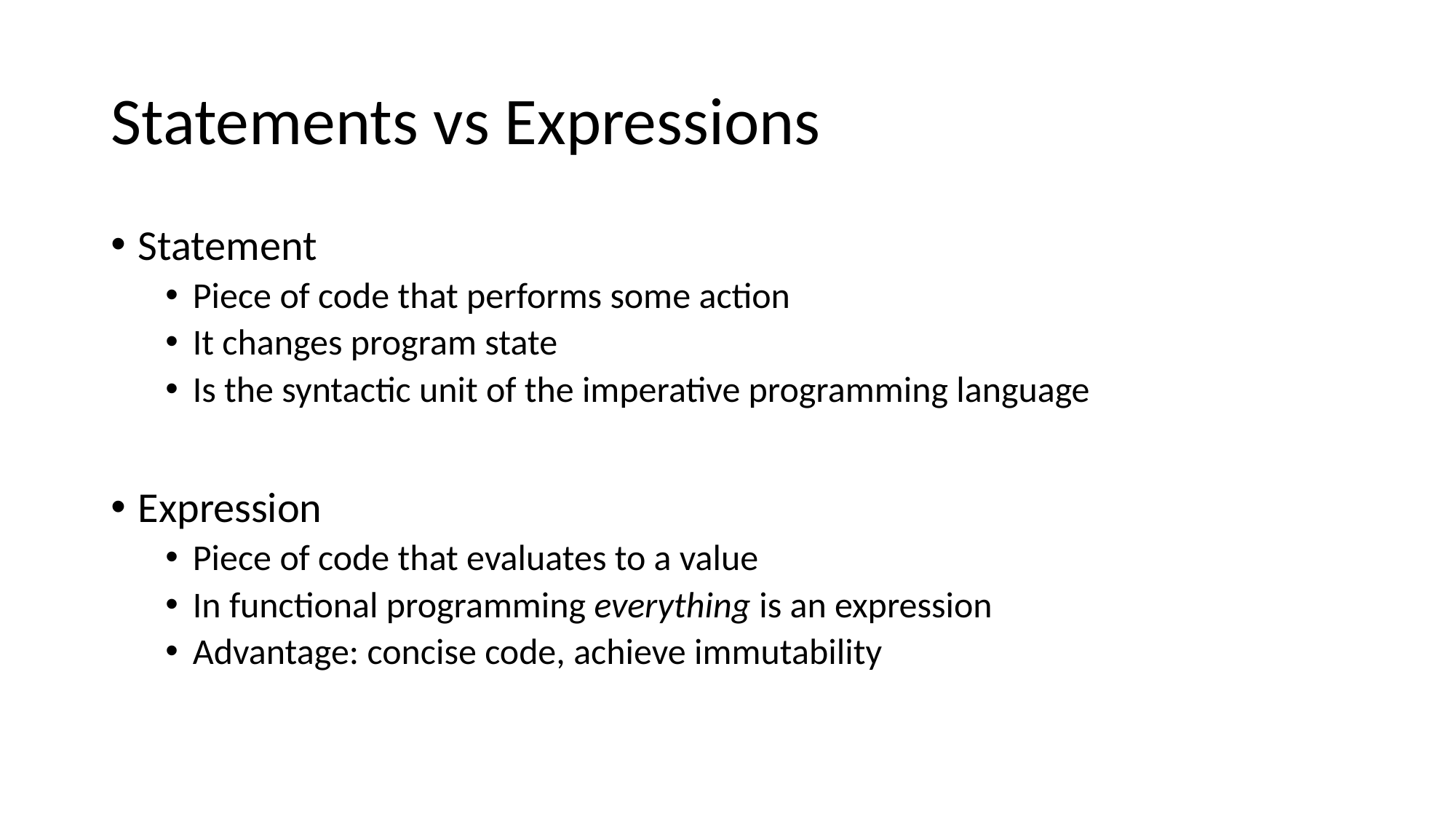

# Statements vs Expressions
Statement
Piece of code that performs some action
It changes program state
Is the syntactic unit of the imperative programming language

Expression
Piece of code that evaluates to a value
In functional programming everything is an expression
Advantage: concise code, achieve immutability